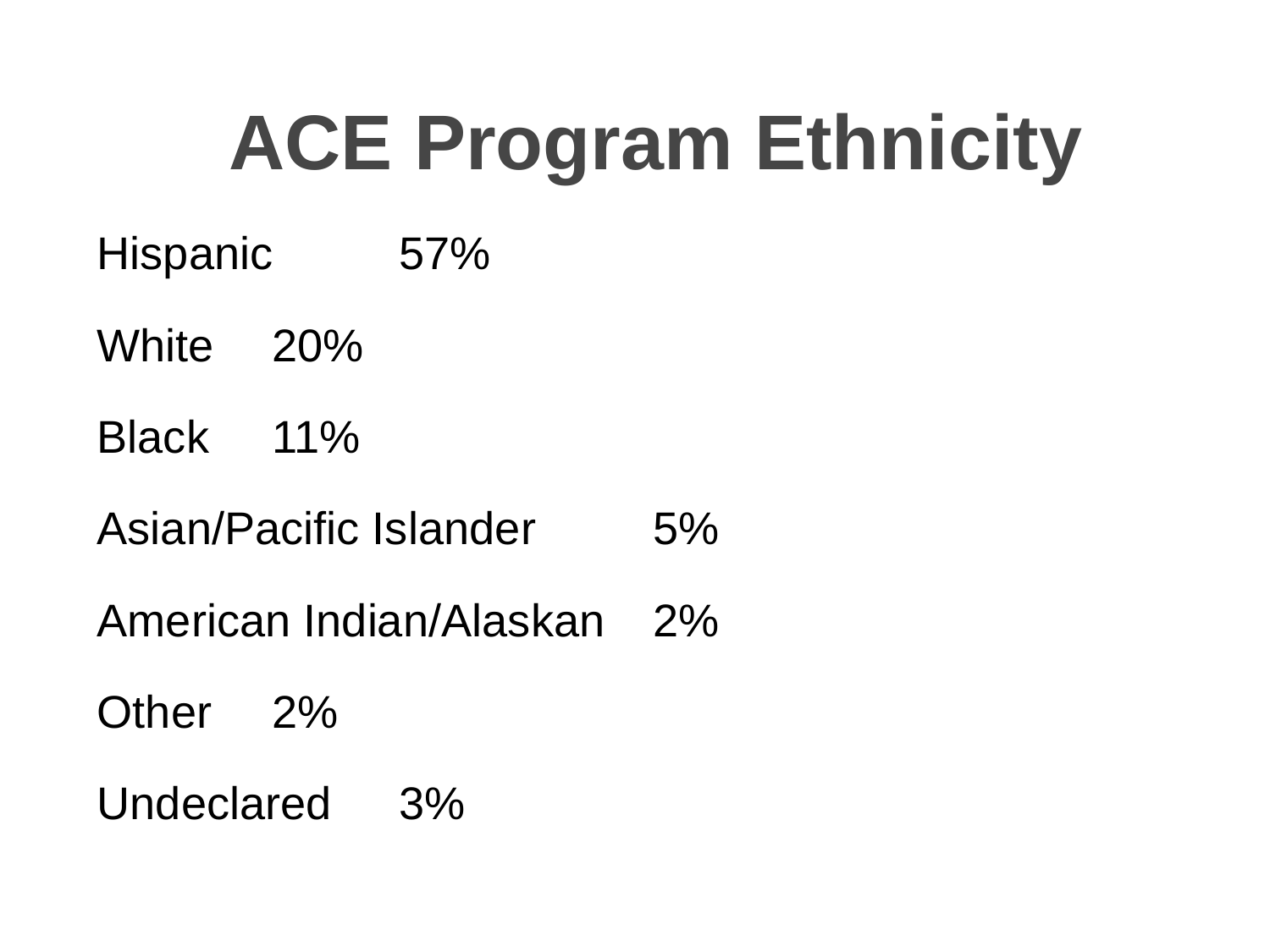

ACE Program Ethnicity
Hispanic	57%
White	20%
Black	11%
Asian/Pacific Islander	5%
American Indian/Alaskan	2%
Other	2%
Undeclared	3%